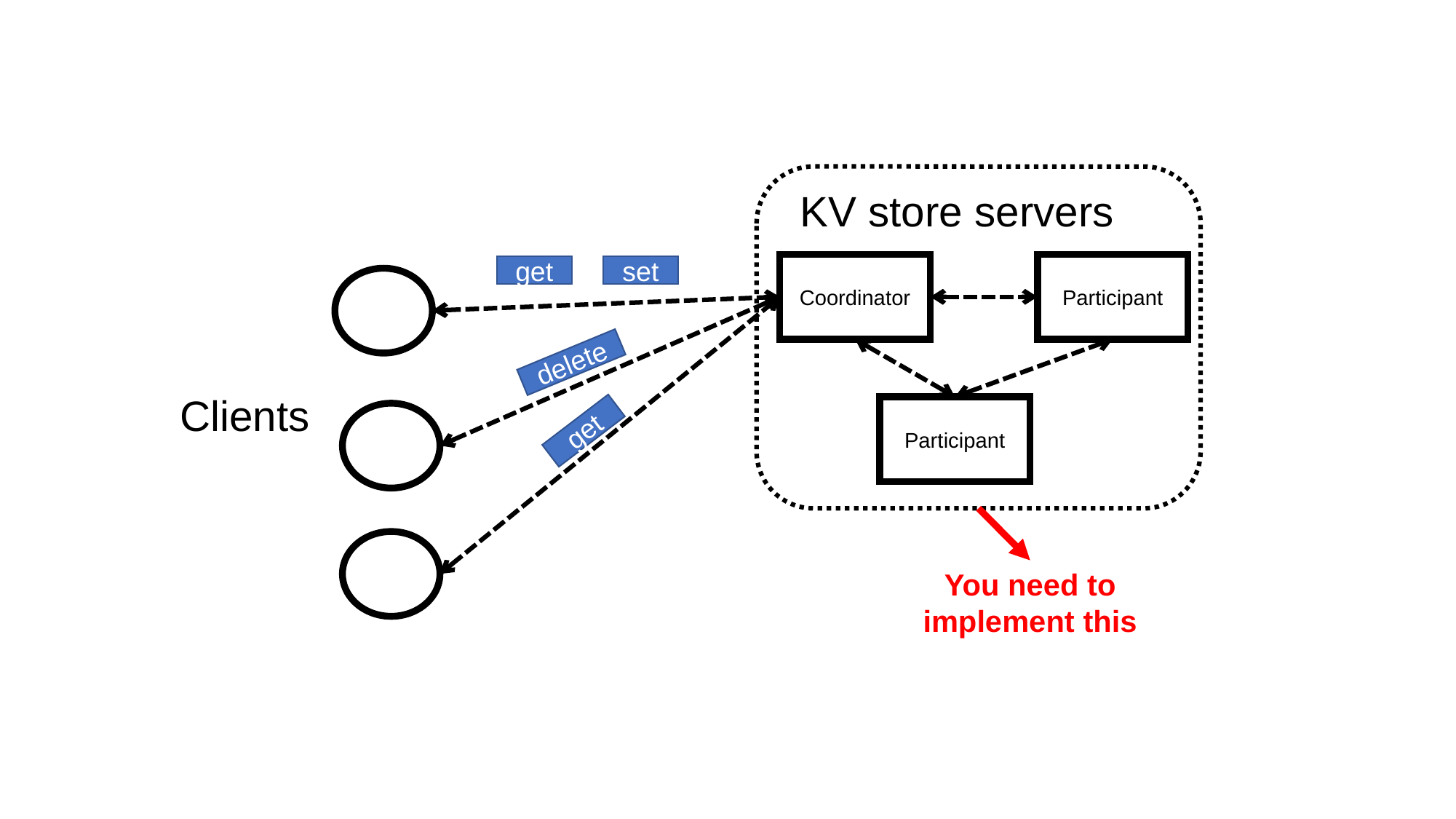

KV store servers
Coordinator
Participant
get
set

delete
Clients
Participant

get

You need to implement this